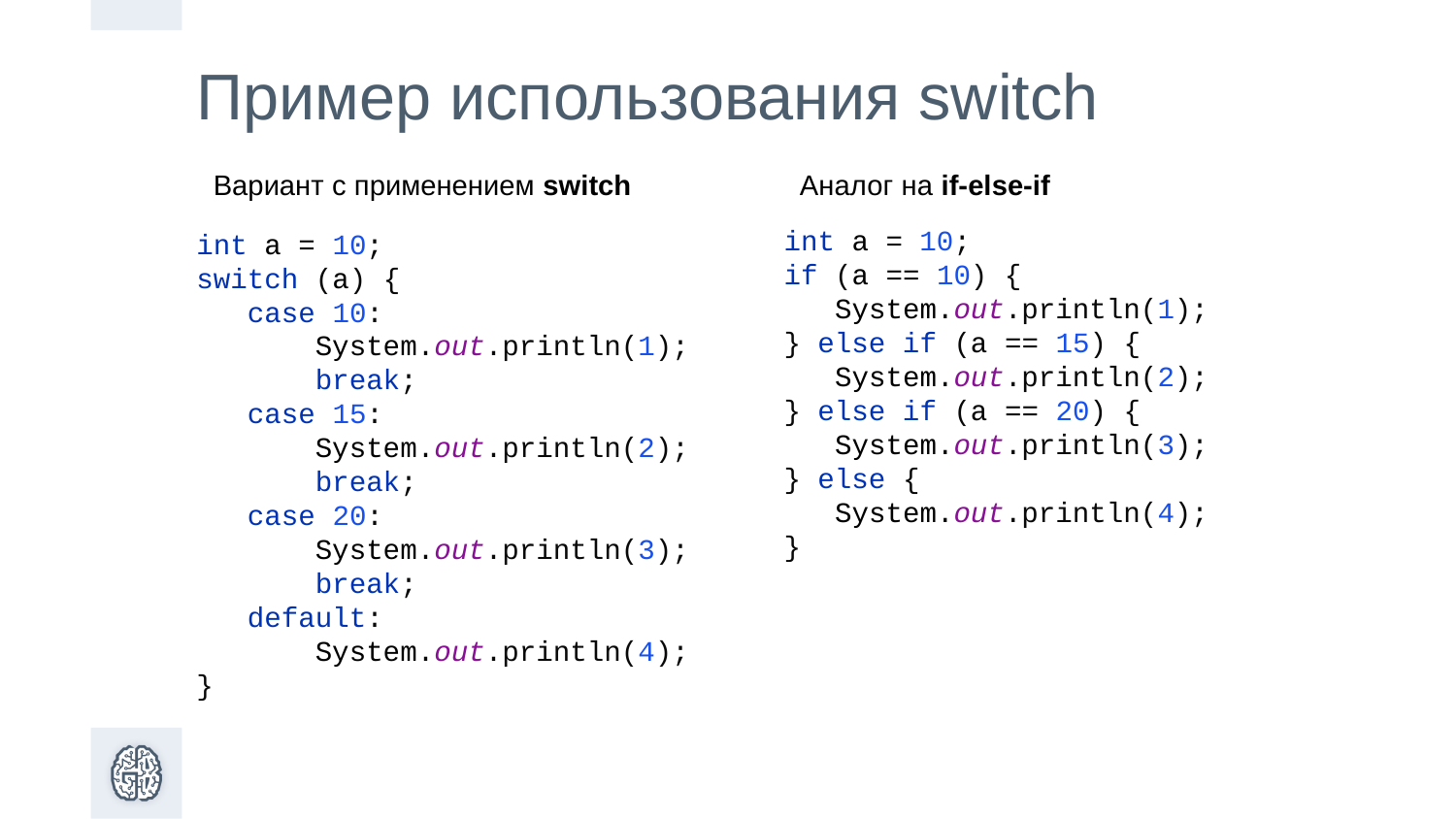

Пример использования switch
Вариант с применением switch
Аналог на if-else-if
int a = 10;
switch (a) {
   case 10:
       System.out.println(1);
       break;
   case 15:
       System.out.println(2);
       break;
   case 20:
       System.out.println(3);
       break;
   default:
       System.out.println(4);
}
int a = 10;
if (a == 10) {
   System.out.println(1);
} else if (a == 15) {
   System.out.println(2);
} else if (a == 20) {
   System.out.println(3);
} else {
   System.out.println(4);
}